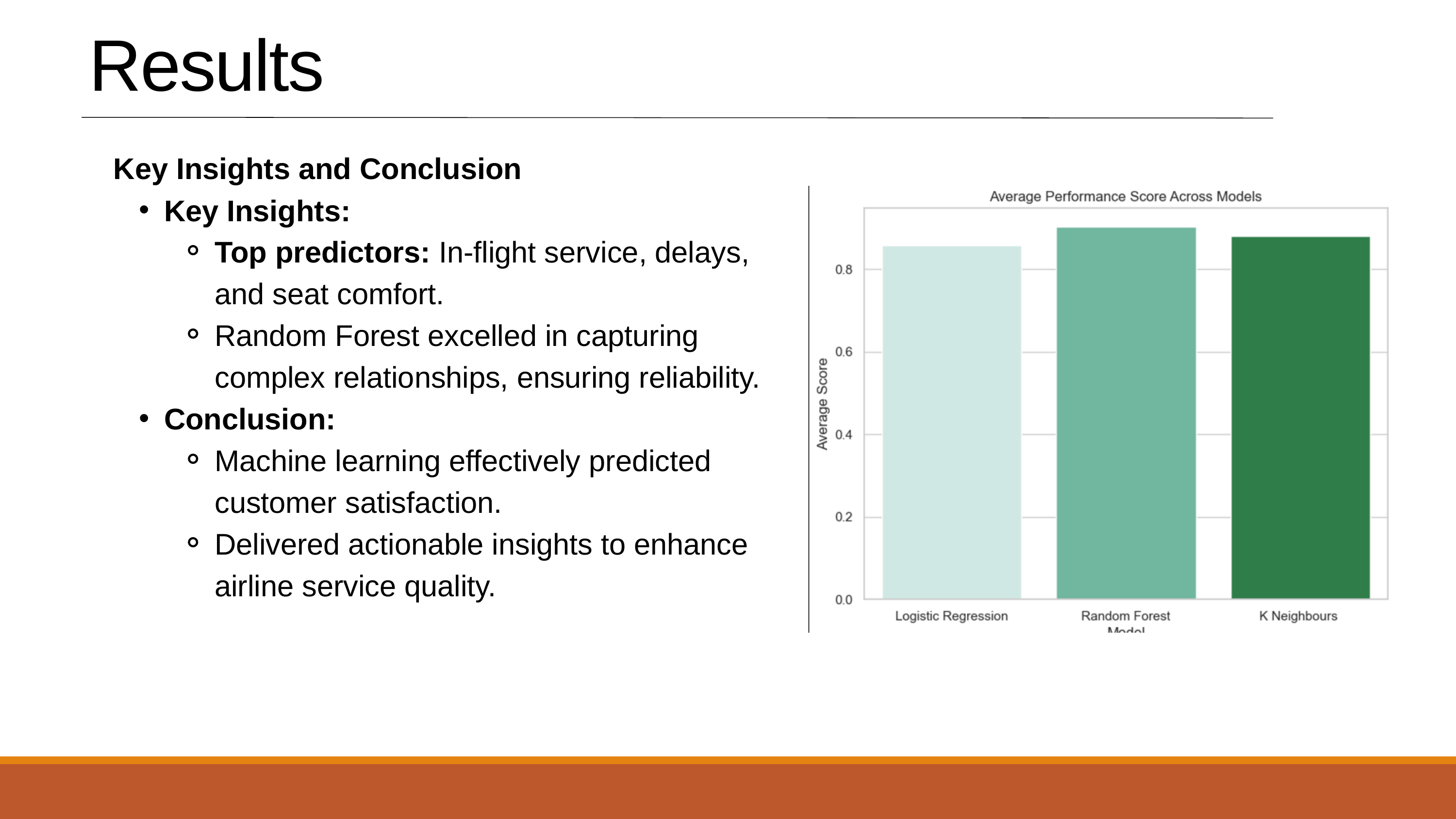

Results

Key Insights and Conclusion
Key Insights:
Top predictors: In-flight service, delays, and seat comfort.
Random Forest excelled in capturing complex relationships, ensuring reliability.
Conclusion:
Machine learning effectively predicted customer satisfaction.
Delivered actionable insights to enhance airline service quality.